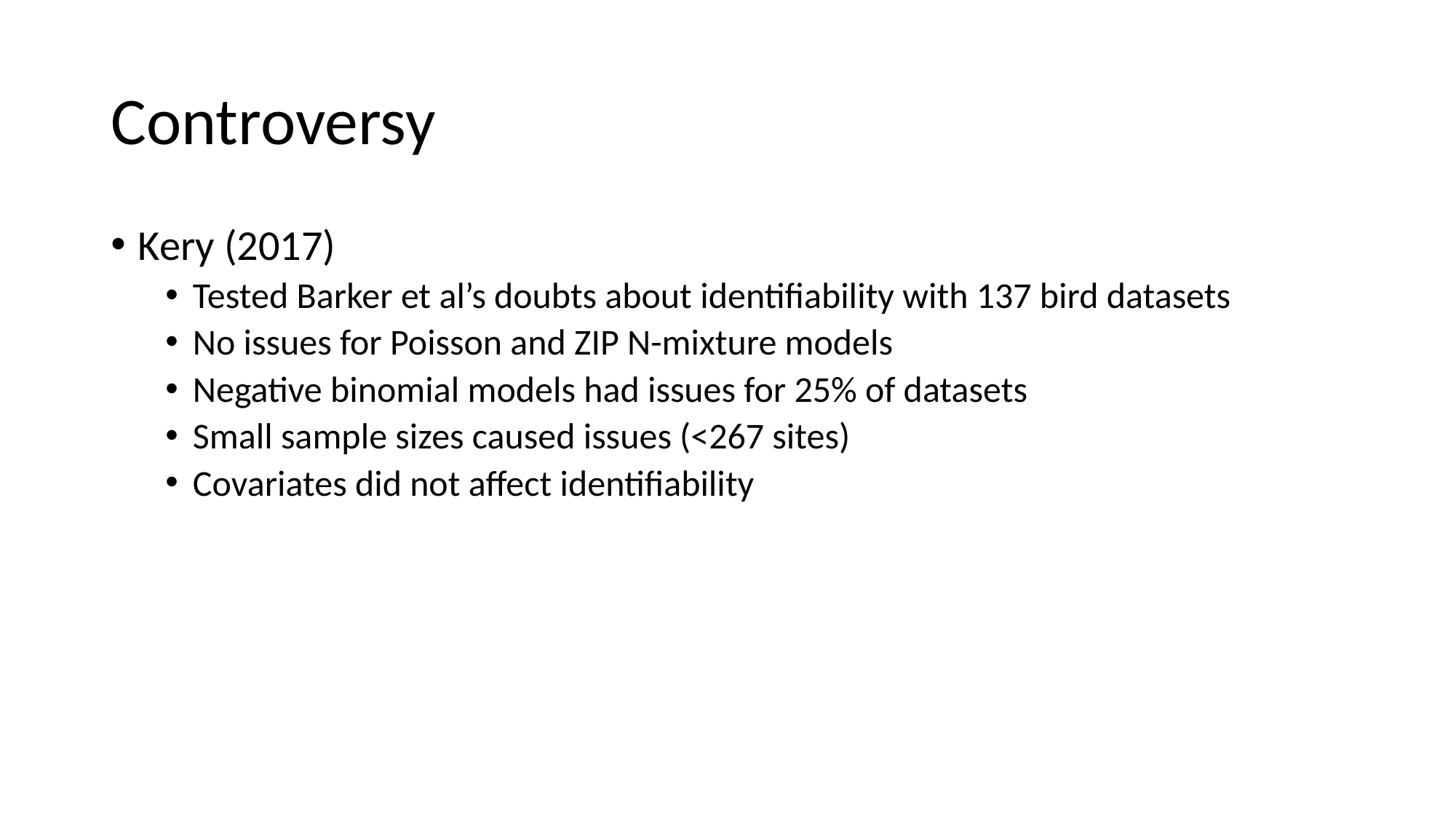

# Controversy
Kery (2017)
Tested Barker et al’s doubts about identifiability with 137 bird datasets
No issues for Poisson and ZIP N-mixture models
Negative binomial models had issues for 25% of datasets
Small sample sizes caused issues (<267 sites)
Covariates did not affect identifiability